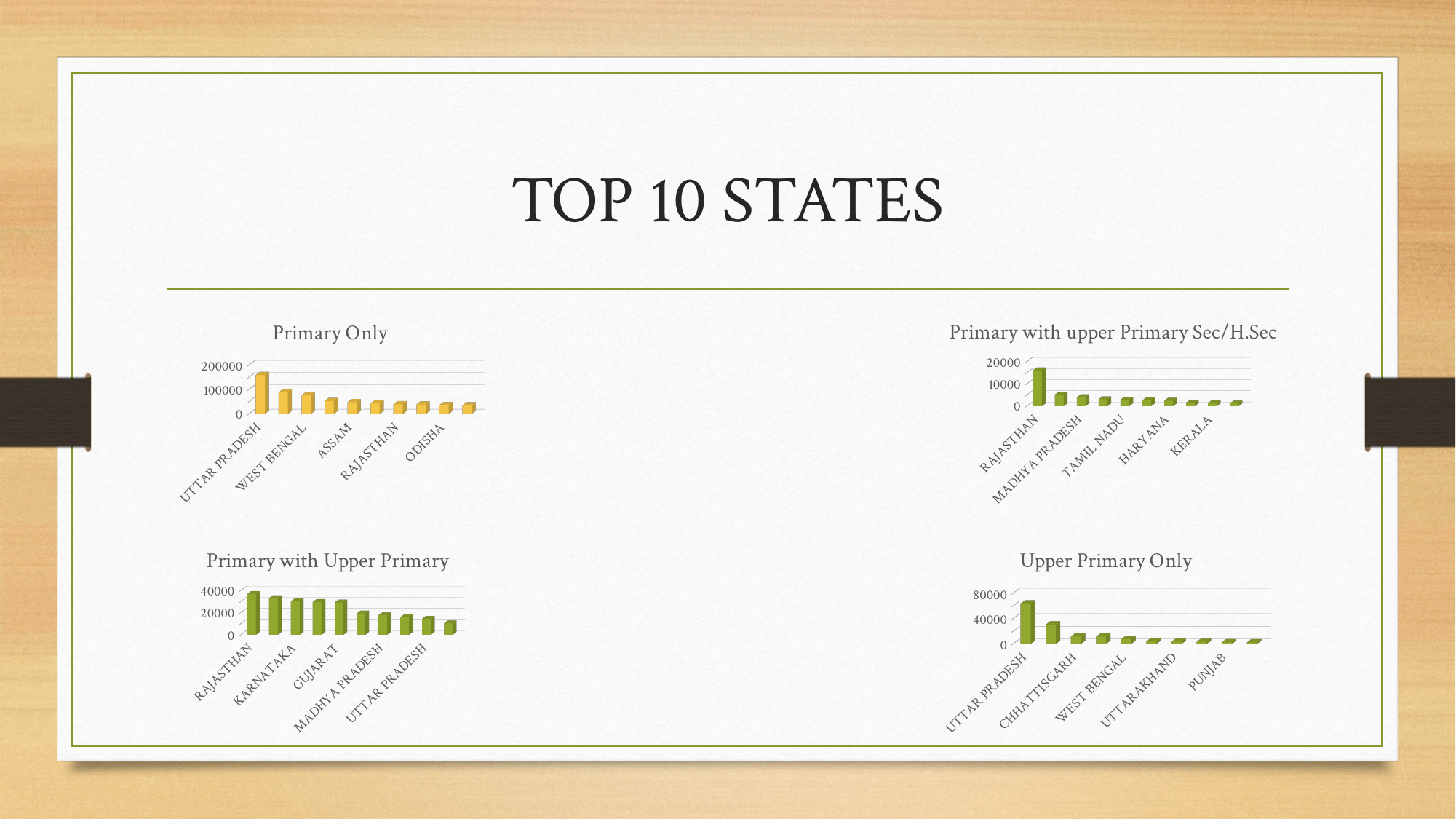

# TOP 10 STATES

[unsupported chart]

[unsupported chart]

[unsupported chart]

[unsupported chart]